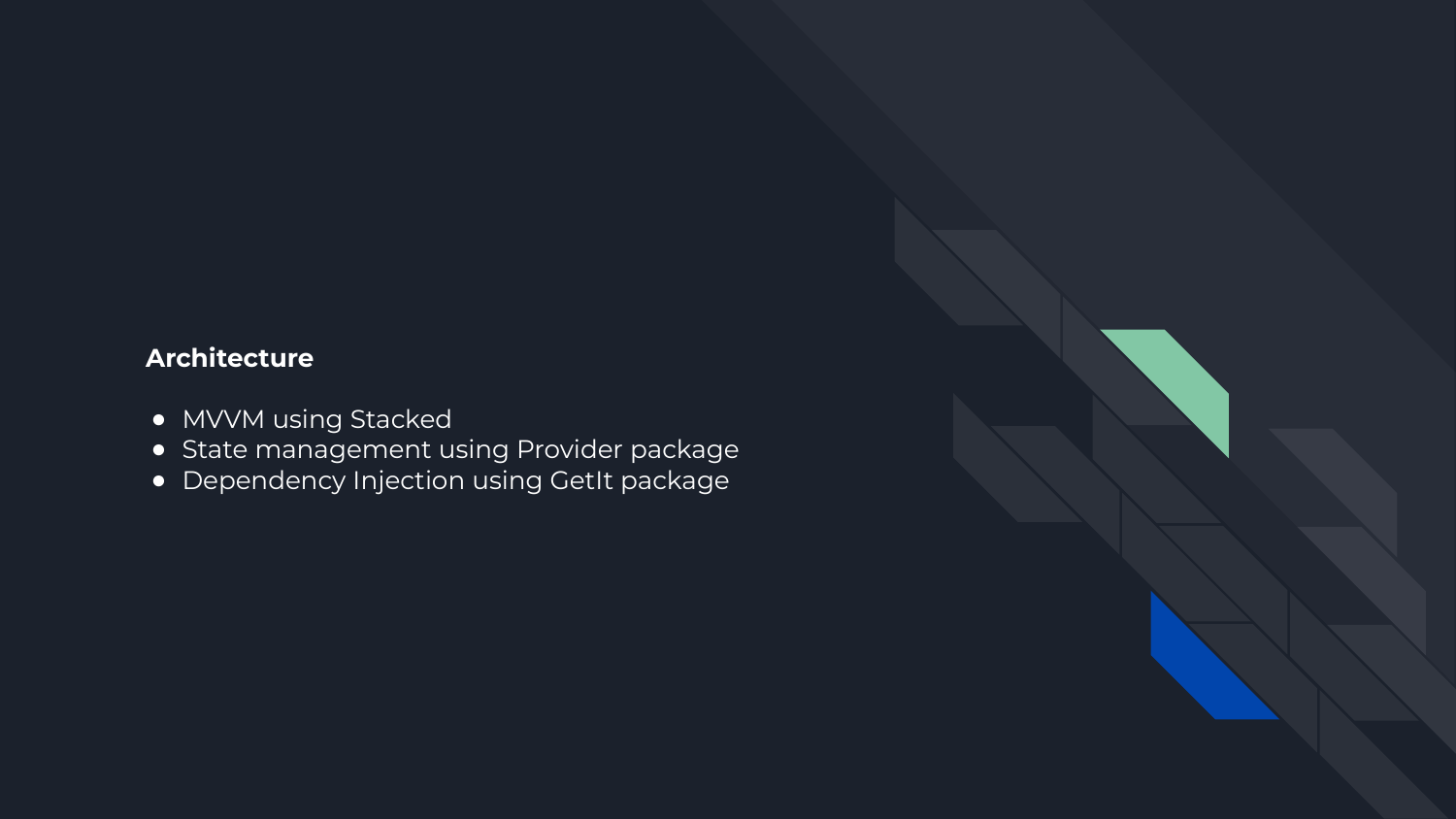

# Architecture

MVVM using Stacked
State management using Provider package
Dependency Injection using GetIt package